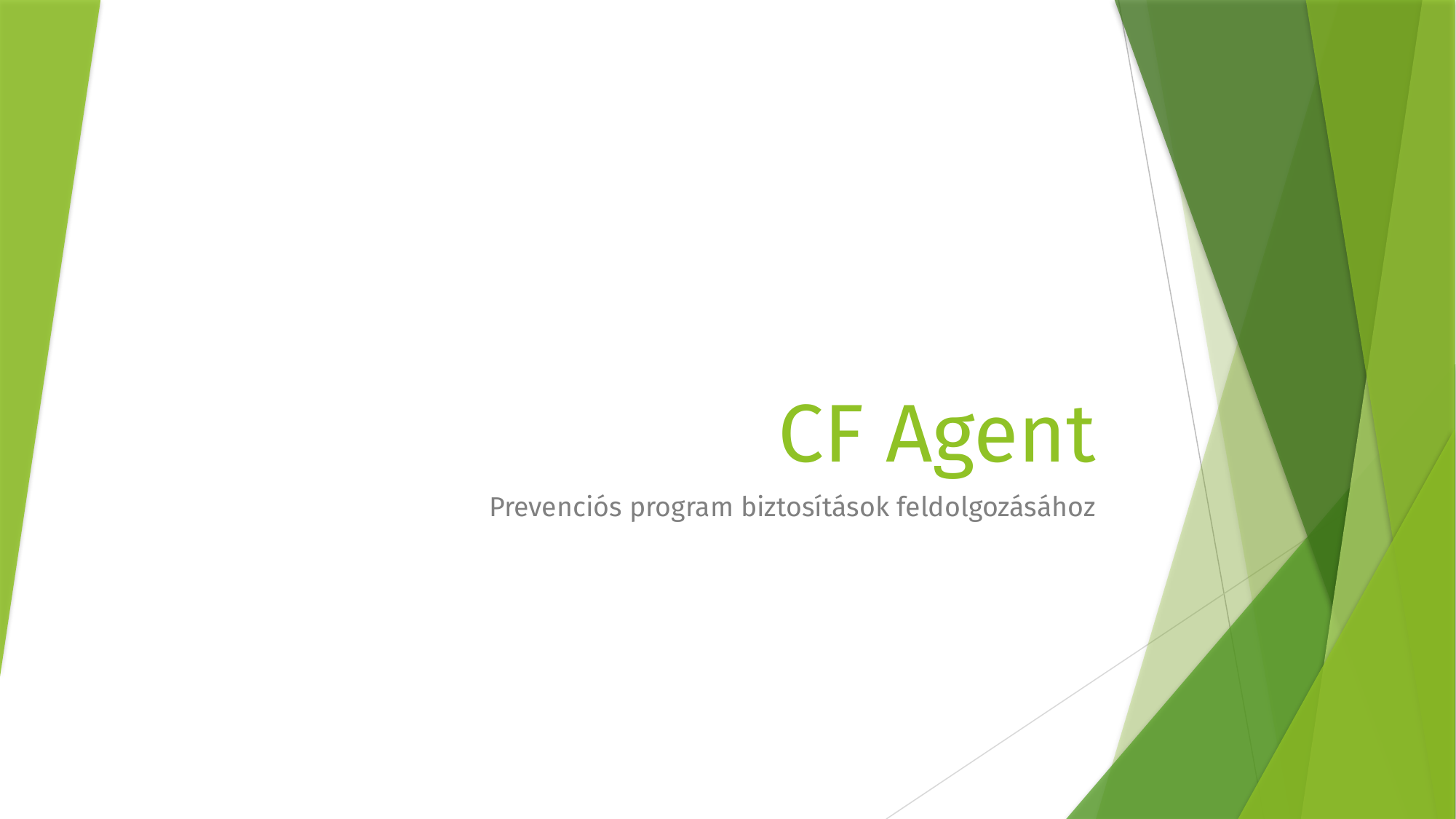

# CF Agent
Prevenciós program biztosítások feldolgozásához